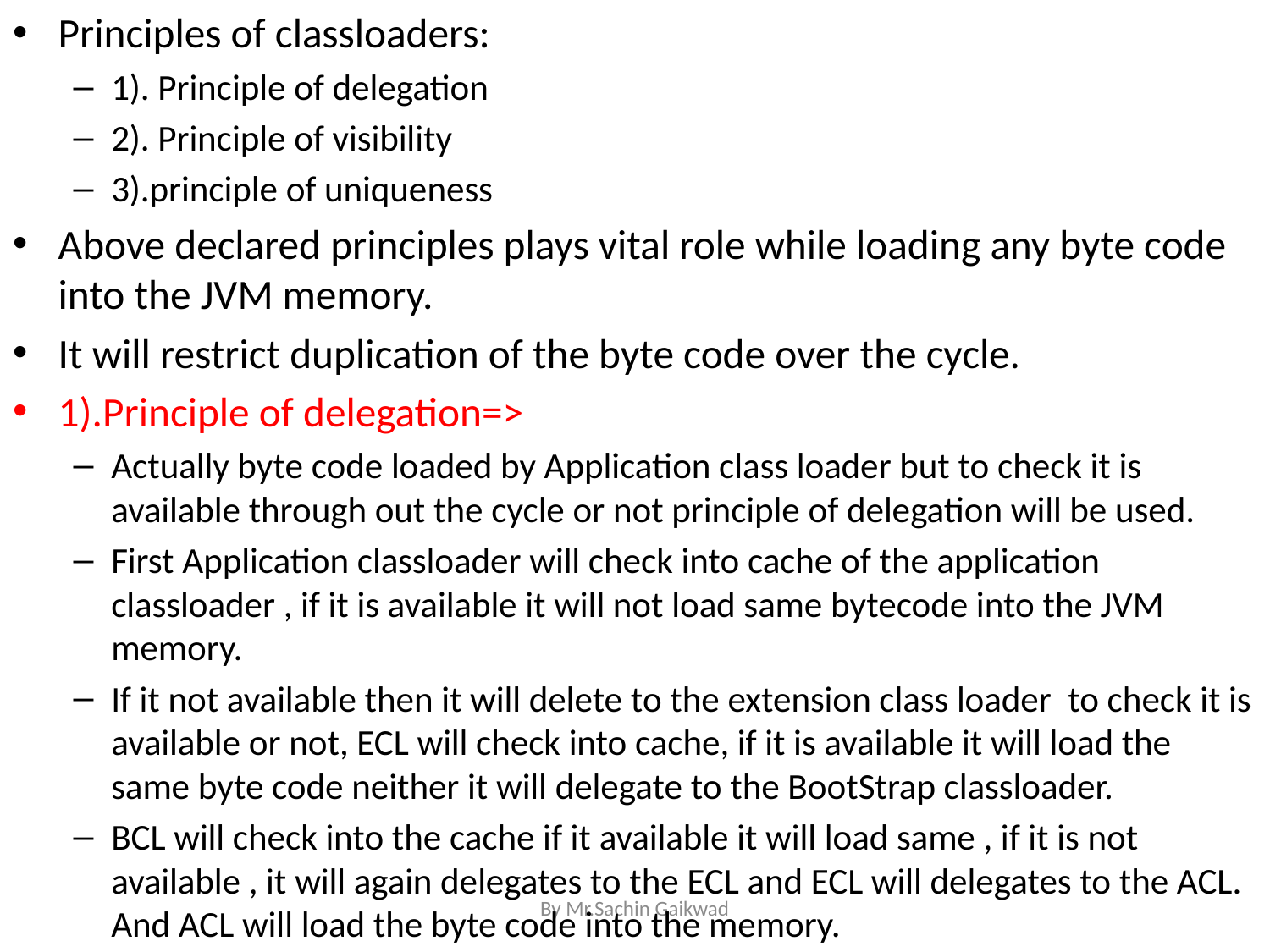

Principles of classloaders:
1). Principle of delegation
2). Principle of visibility
3).principle of uniqueness
Above declared principles plays vital role while loading any byte code into the JVM memory.
It will restrict duplication of the byte code over the cycle.
1).Principle of delegation=>
Actually byte code loaded by Application class loader but to check it is available through out the cycle or not principle of delegation will be used.
First Application classloader will check into cache of the application classloader , if it is available it will not load same bytecode into the JVM memory.
If it not available then it will delete to the extension class loader  to check it is available or not, ECL will check into cache, if it is available it will load the same byte code neither it will delegate to the BootStrap classloader.
BCL will check into the cache if it available it will load same , if it is not available , it will again delegates to the ECL and ECL will delegates to the ACL. And ACL will load the byte code into the memory.

By Mr.Sachin Gaikwad